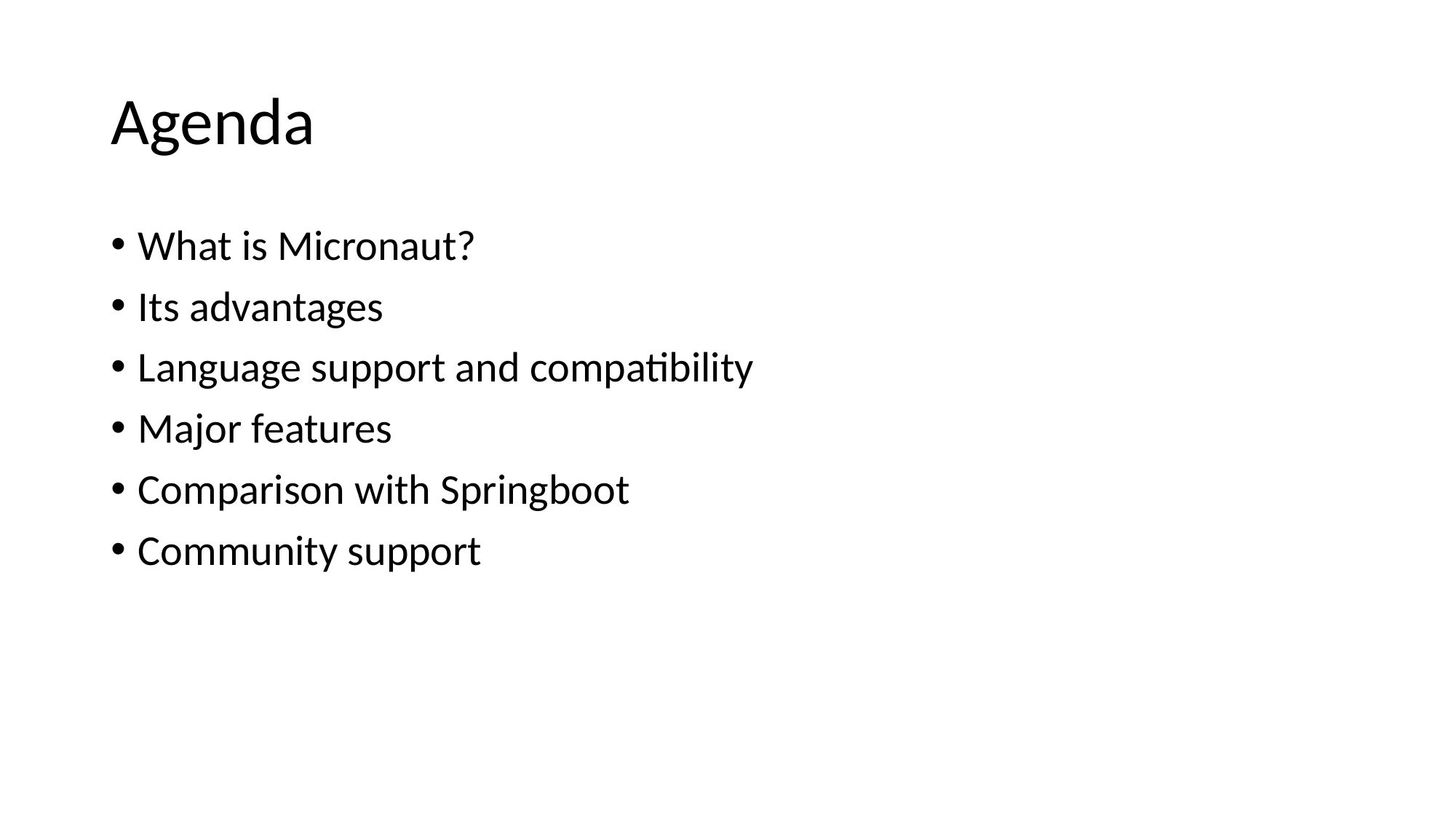

# Agenda
What is Micronaut?
Its advantages
Language support and compatibility
Major features
Comparison with Springboot
Community support